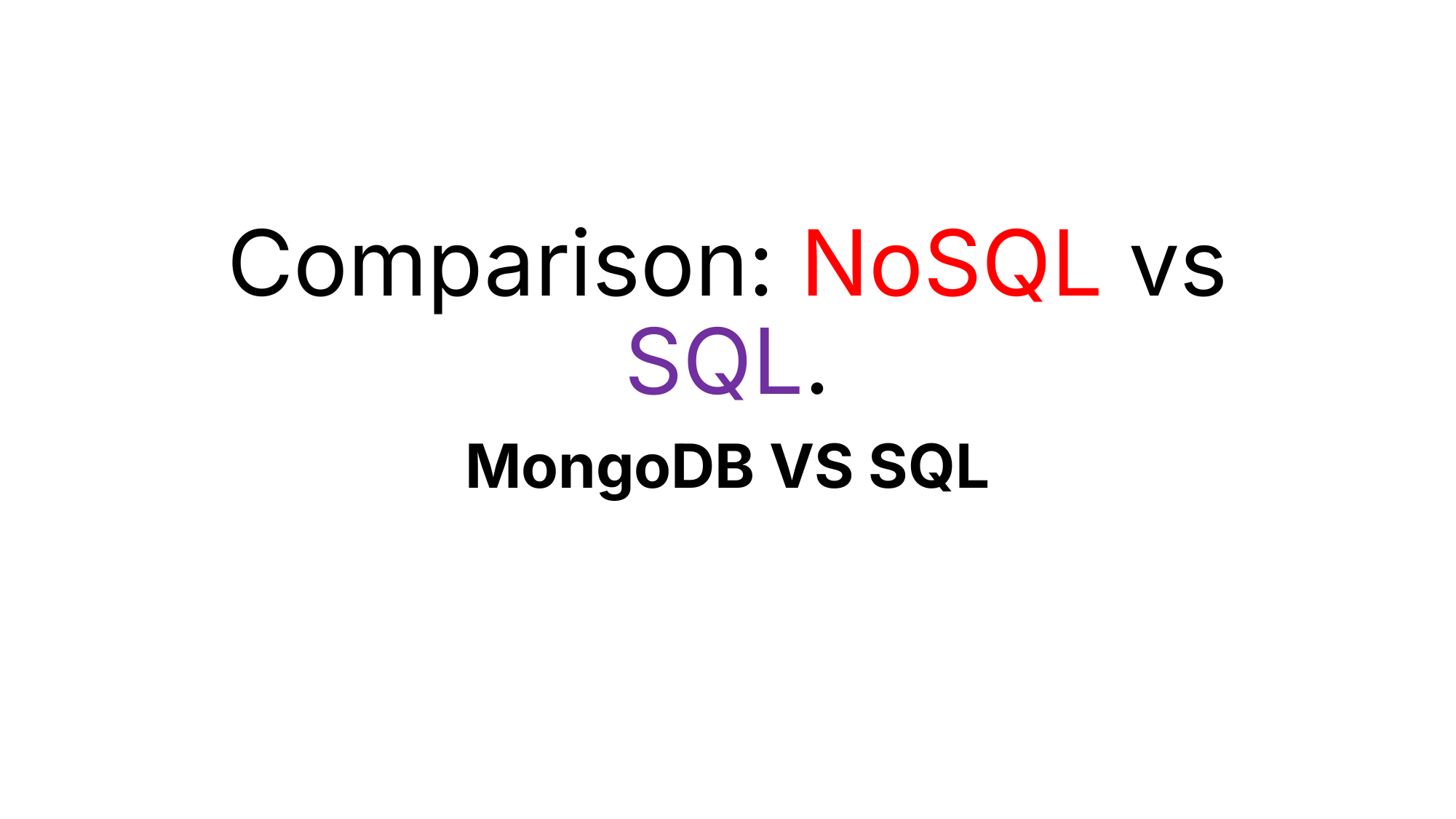

# Comparison: NoSQL vs SQL.
MongoDB VS SQL